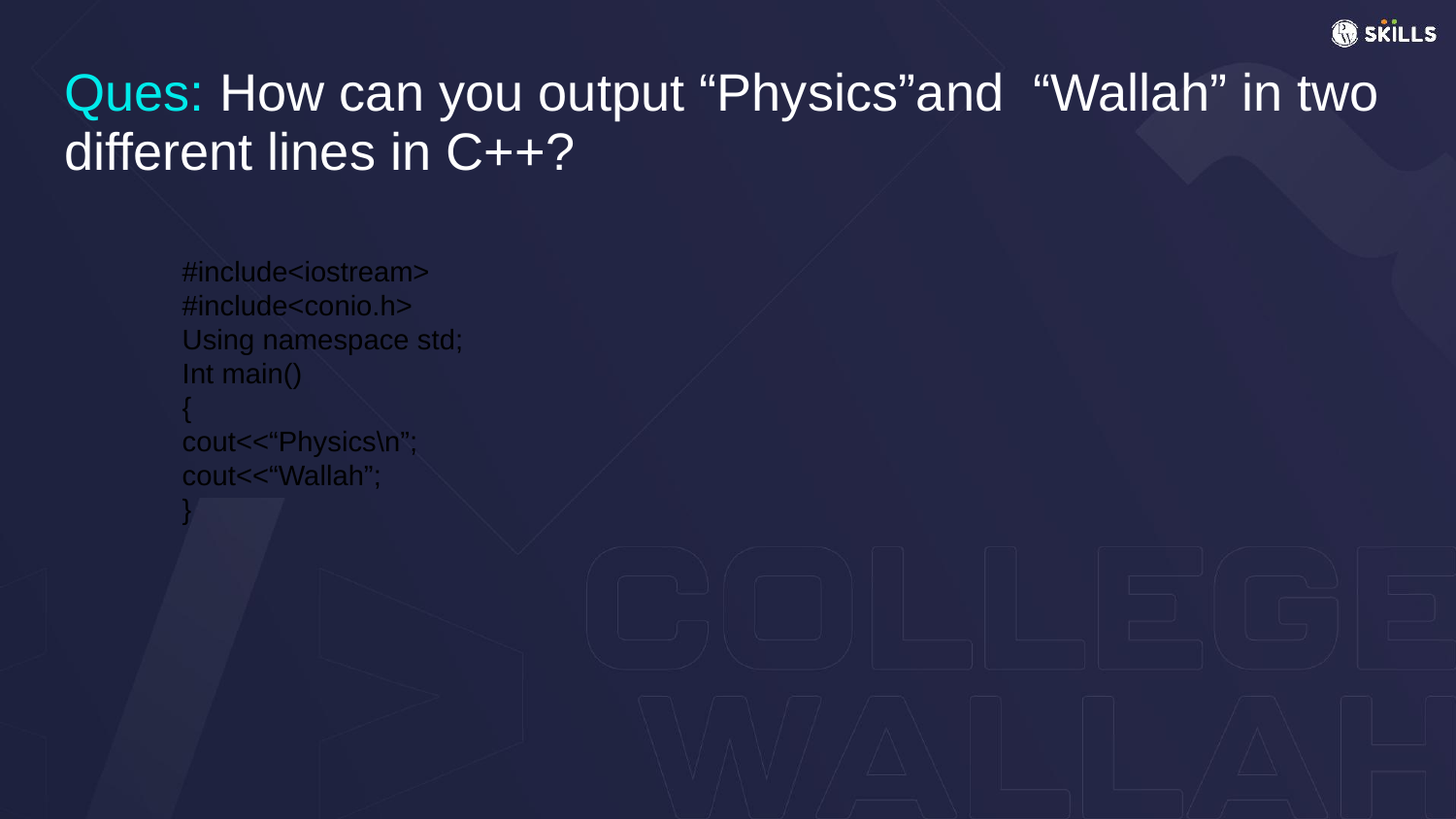

# Ques: How can you output “Physics”and  “Wallah” in two different lines in C++?
#include<iostream>
#include<conio.h>
Using namespace std;
Int main()
{
cout<<“Physics\n”;
cout<<“Wallah”;
}